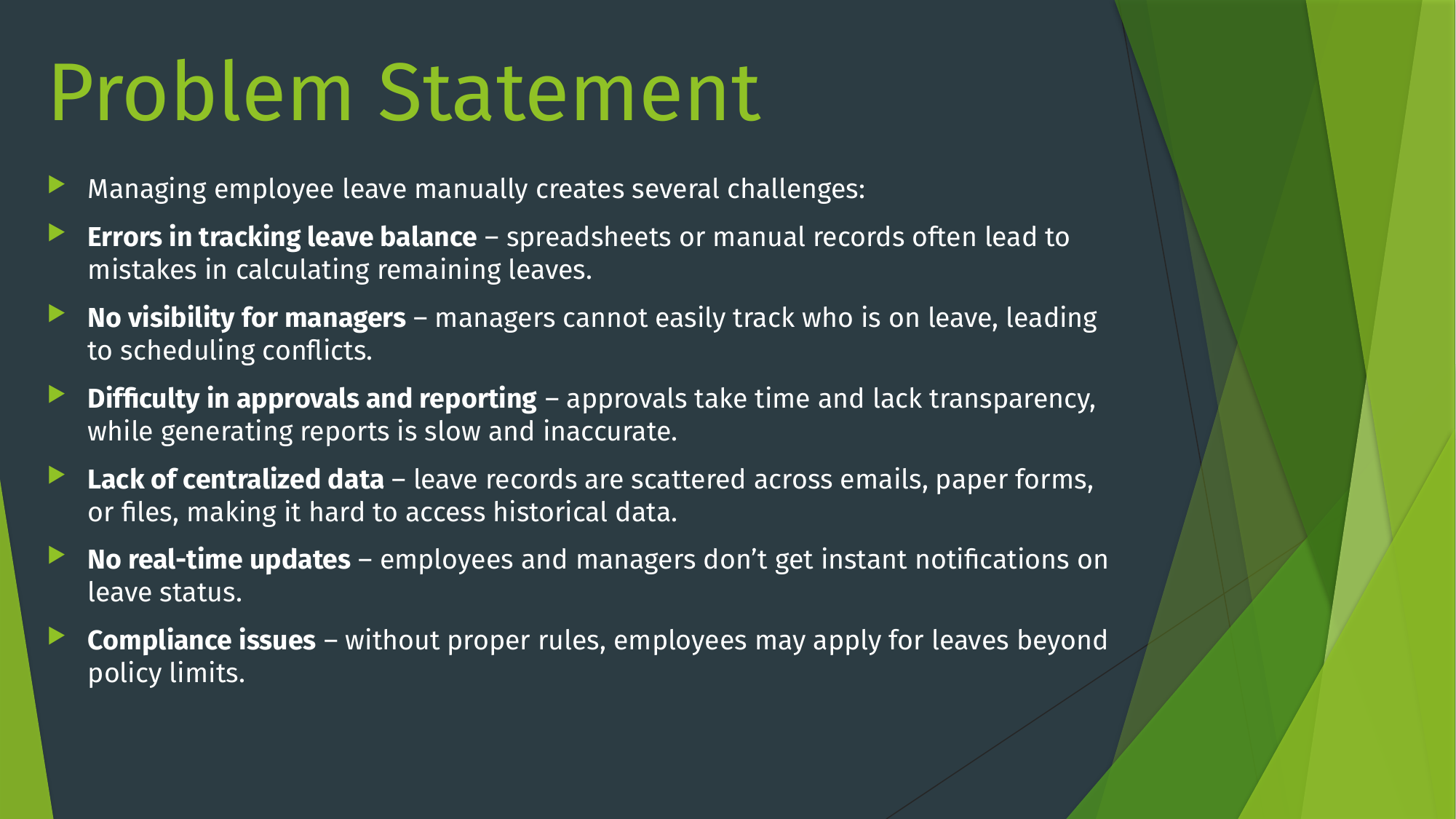

# Problem Statement
Managing employee leave manually creates several challenges:
Errors in tracking leave balance – spreadsheets or manual records often lead to mistakes in calculating remaining leaves.
No visibility for managers – managers cannot easily track who is on leave, leading to scheduling conflicts.
Difficulty in approvals and reporting – approvals take time and lack transparency, while generating reports is slow and inaccurate.
Lack of centralized data – leave records are scattered across emails, paper forms, or files, making it hard to access historical data.
No real-time updates – employees and managers don’t get instant notifications on leave status.
Compliance issues – without proper rules, employees may apply for leaves beyond policy limits.